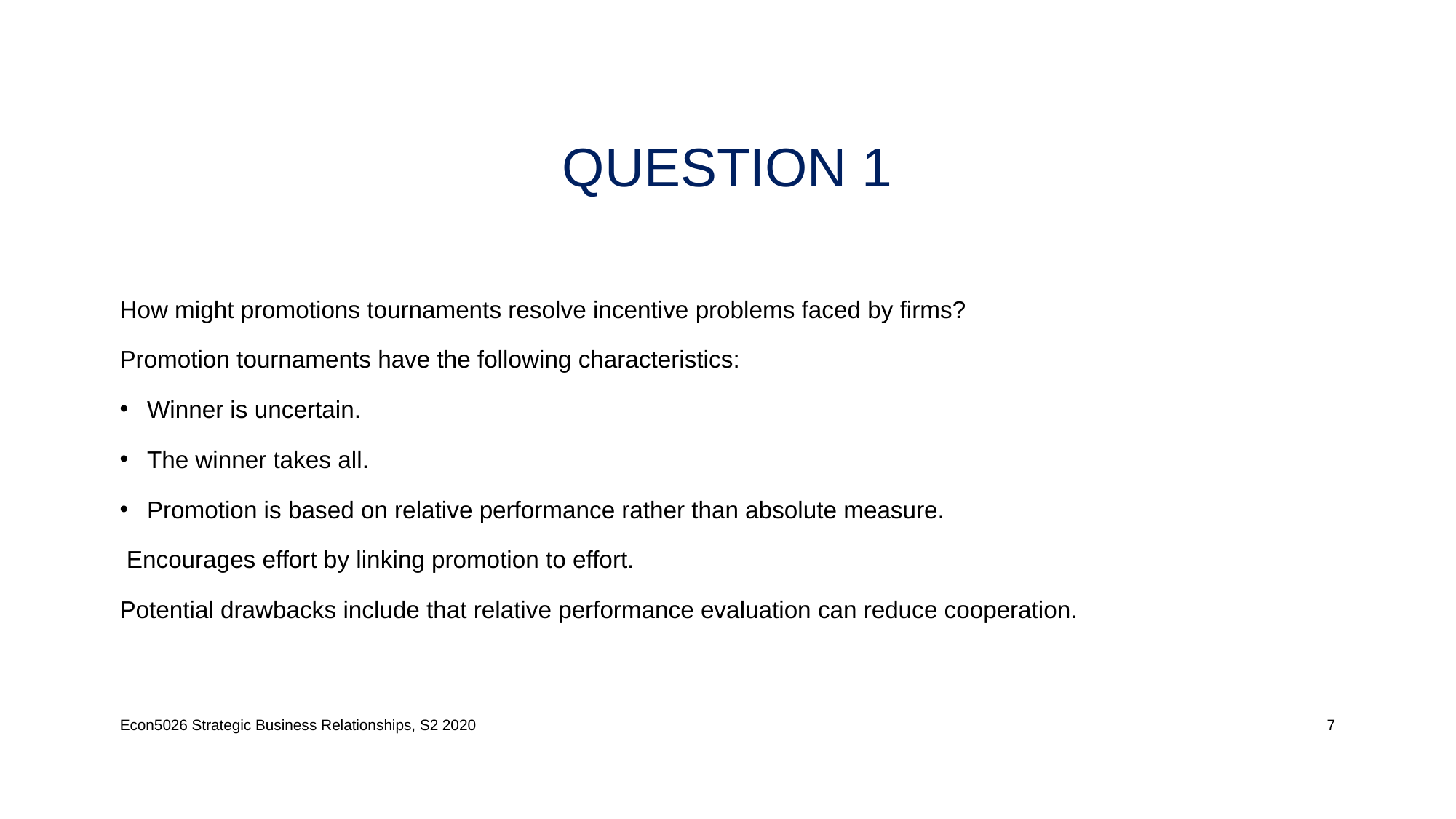

# Question 1
How might promotions tournaments resolve incentive problems faced by firms?
Promotion tournaments have the following characteristics:
Winner is uncertain.
The winner takes all.
Promotion is based on relative performance rather than absolute measure.
 Encourages effort by linking promotion to effort.
Potential drawbacks include that relative performance evaluation can reduce cooperation.

Econ5026 Strategic Business Relationships, S2 2020
7